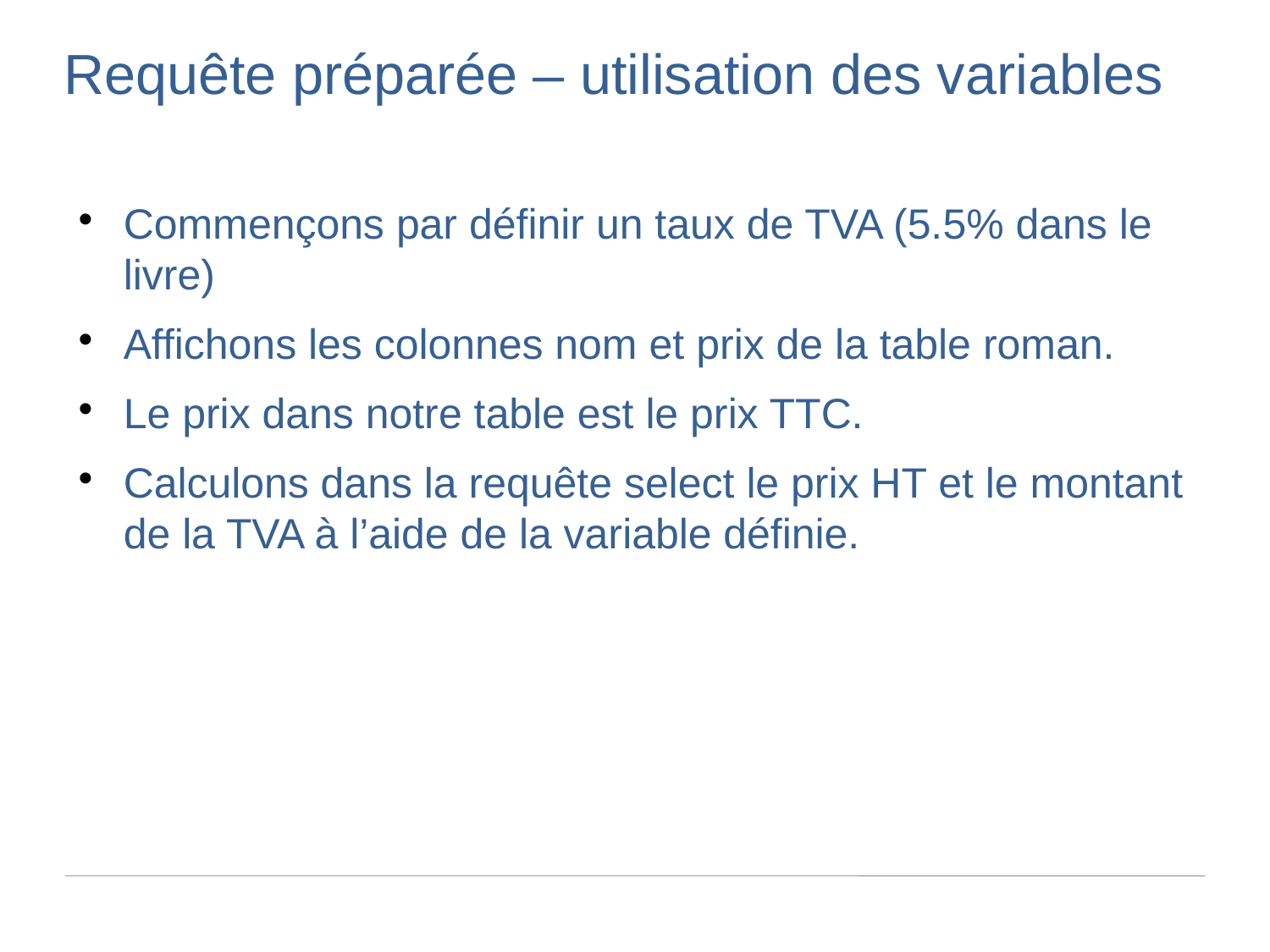

Requête préparée – utilisation des variables
Commençons par définir un taux de TVA (5.5% dans le livre)
Affichons les colonnes nom et prix de la table roman.
Le prix dans notre table est le prix TTC.
Calculons dans la requête select le prix HT et le montant de la TVA à l’aide de la variable définie.